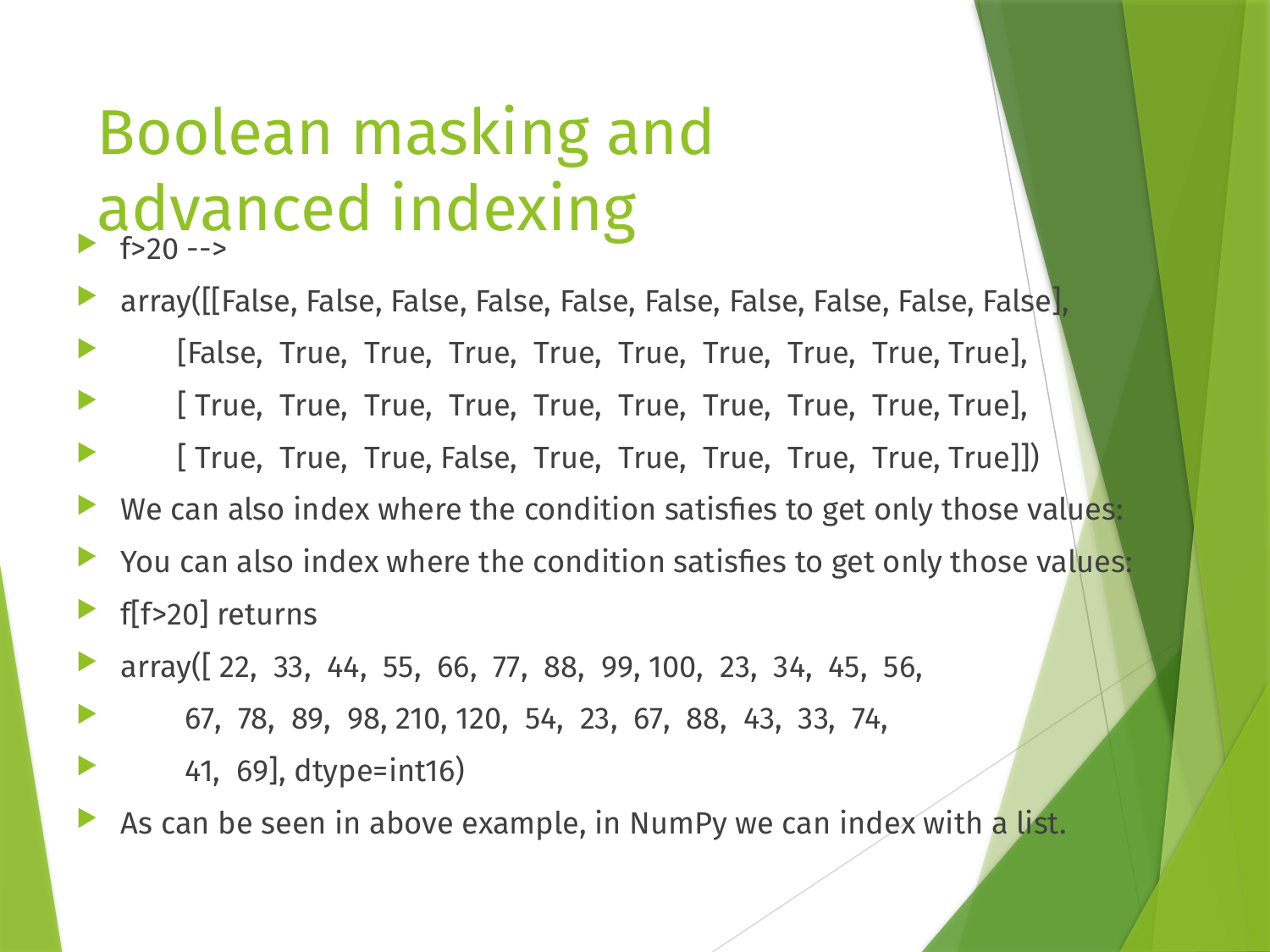

# Boolean masking and advanced indexing
f>20 -->
array([[False, False, False, False, False, False, False, False, False, False],
       [False,  True,  True,  True,  True,  True,  True,  True,  True, True],
       [ True,  True,  True,  True,  True,  True,  True,  True,  True, True],
       [ True,  True,  True, False,  True,  True,  True,  True,  True, True]])
We can also index where the condition satisfies to get only those values:
You can also index where the condition satisfies to get only those values:
f[f>20] returns
array([ 22,  33,  44,  55,  66,  77,  88,  99, 100,  23,  34,  45,  56,
        67,  78,  89,  98, 210, 120,  54,  23,  67,  88,  43,  33,  74,
        41,  69], dtype=int16)
As can be seen in above example, in NumPy we can index with a list.